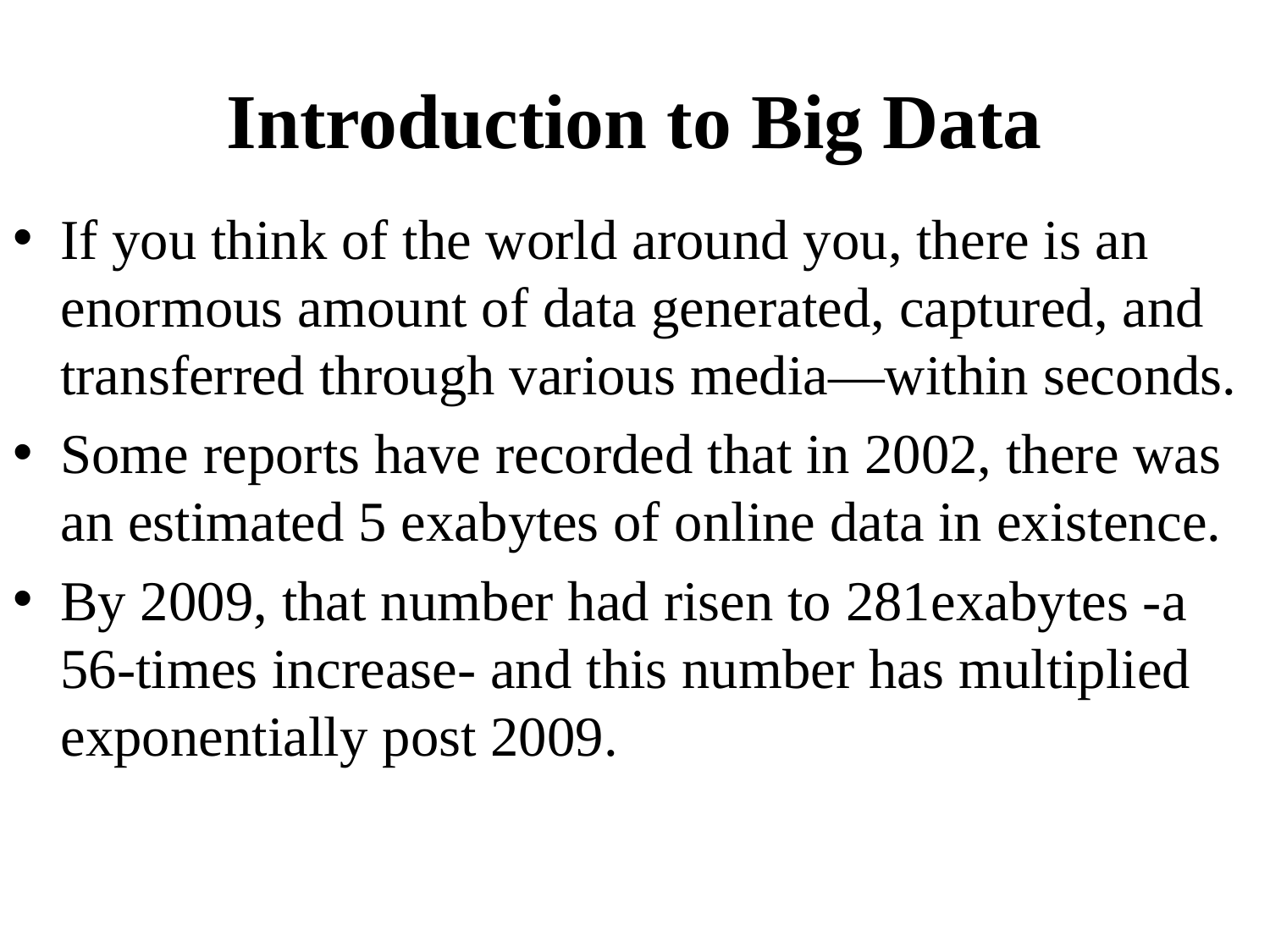

# Introduction to Big Data
If you think of the world around you, there is an enormous amount of data generated, captured, and transferred through various media—within seconds.
Some reports have recorded that in 2002, there was an estimated 5 exabytes of online data in existence.
By 2009, that number had risen to 281exabytes -a 56-times increase- and this number has multiplied exponentially post 2009.